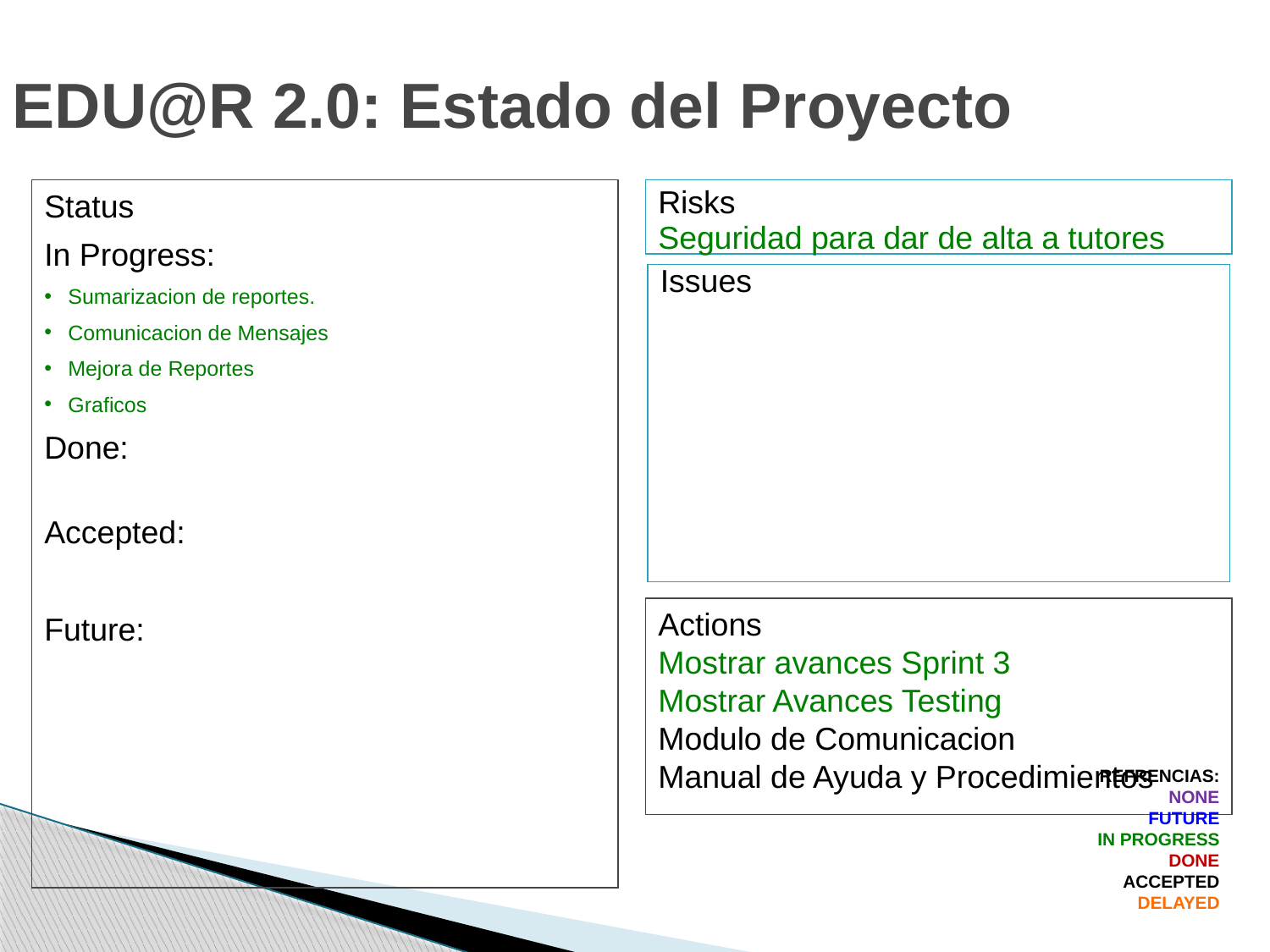

EDU@R 2.0: Estado del Proyecto
Status
In Progress:
Sumarizacion de reportes.
Comunicacion de Mensajes
Mejora de Reportes
Graficos
Done:

Accepted:

Future:
Risks
Seguridad para dar de alta a tutores

Issues

Actions
Mostrar avances Sprint 3
Mostrar Avances Testing
Modulo de Comunicacion
Manual de Ayuda y Procedimientos
REFRENCIAS:
NONE
FUTURE
IN PROGRESS
DONE
ACCEPTED
DELAYED